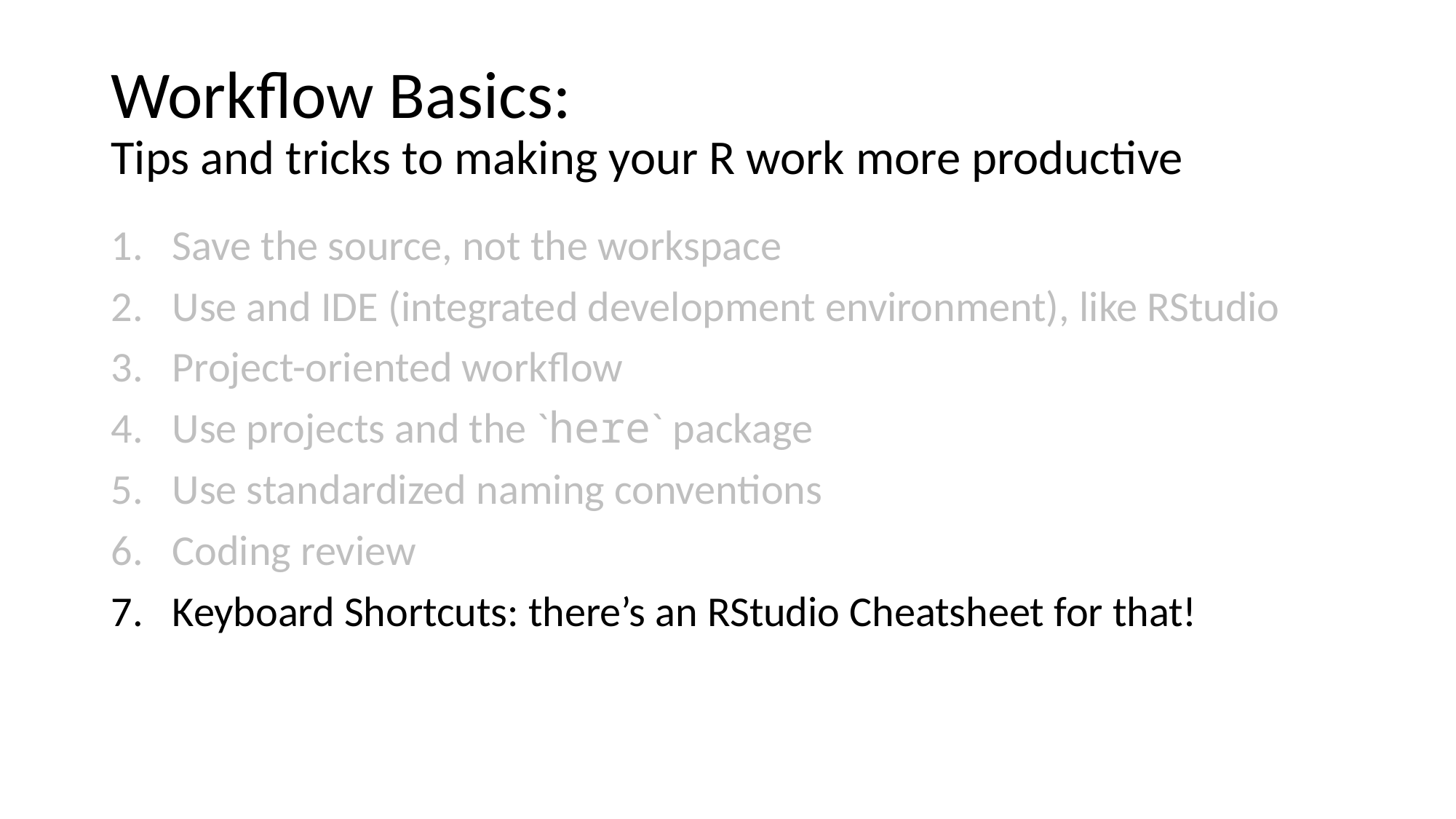

# Workflow Basics: Tips and tricks to making your R work more productive
Save the source, not the workspace
Use and IDE (integrated development environment), like RStudio
Project-oriented workflow
Use projects and the `here` package
Use standardized naming conventions
Coding review
Keyboard Shortcuts: there’s an RStudio Cheatsheet for that!